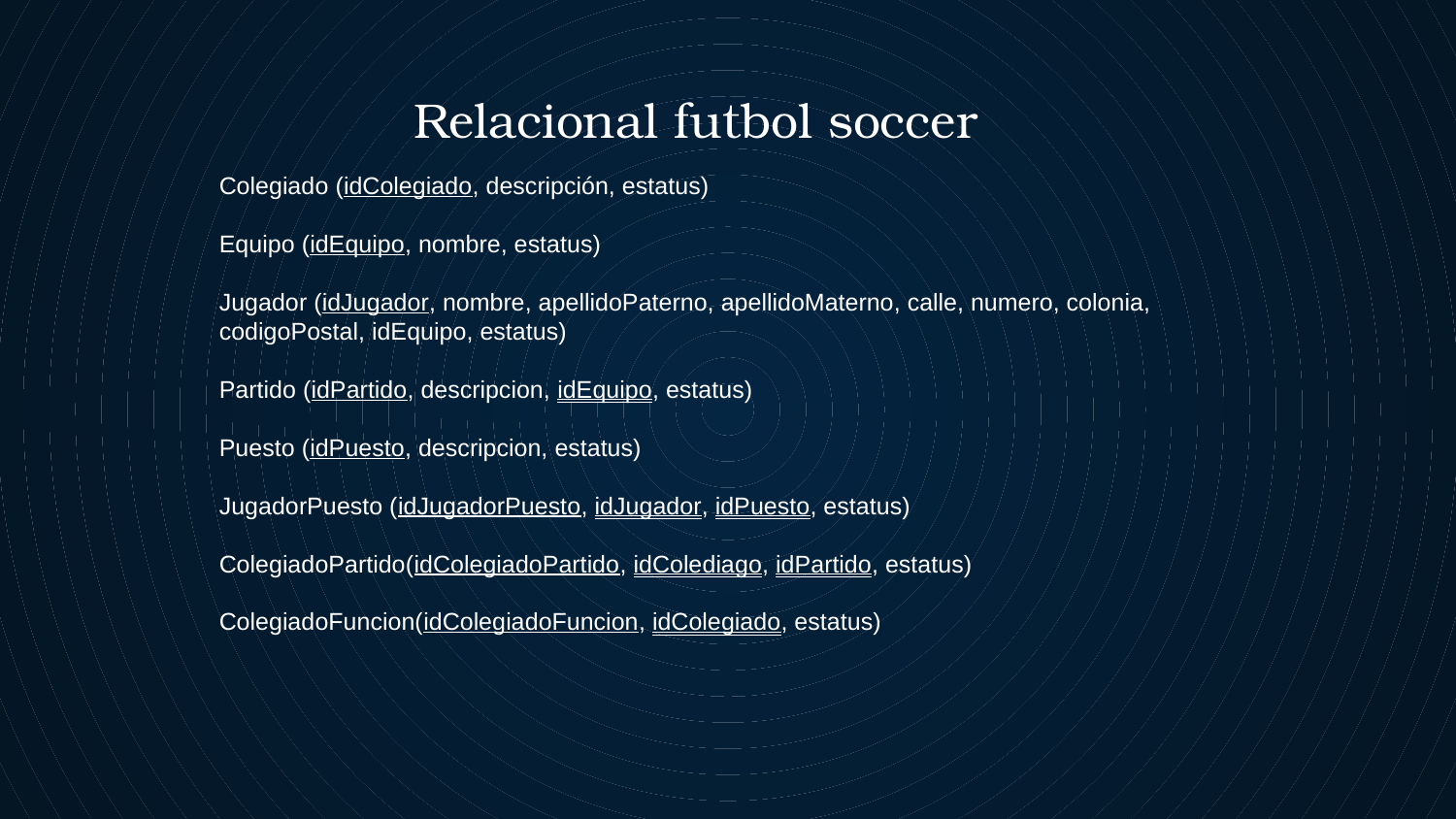

Relacional futbol soccer
Colegiado (idColegiado, descripción, estatus)

Equipo (idEquipo, nombre, estatus)

Jugador (idJugador, nombre, apellidoPaterno, apellidoMaterno, calle, numero, colonia, codigoPostal, idEquipo, estatus)

Partido (idPartido, descripcion, idEquipo, estatus)

Puesto (idPuesto, descripcion, estatus)

JugadorPuesto (idJugadorPuesto, idJugador, idPuesto, estatus)

ColegiadoPartido(idColegiadoPartido, idColediago, idPartido, estatus)

ColegiadoFuncion(idColegiadoFuncion, idColegiado, estatus)